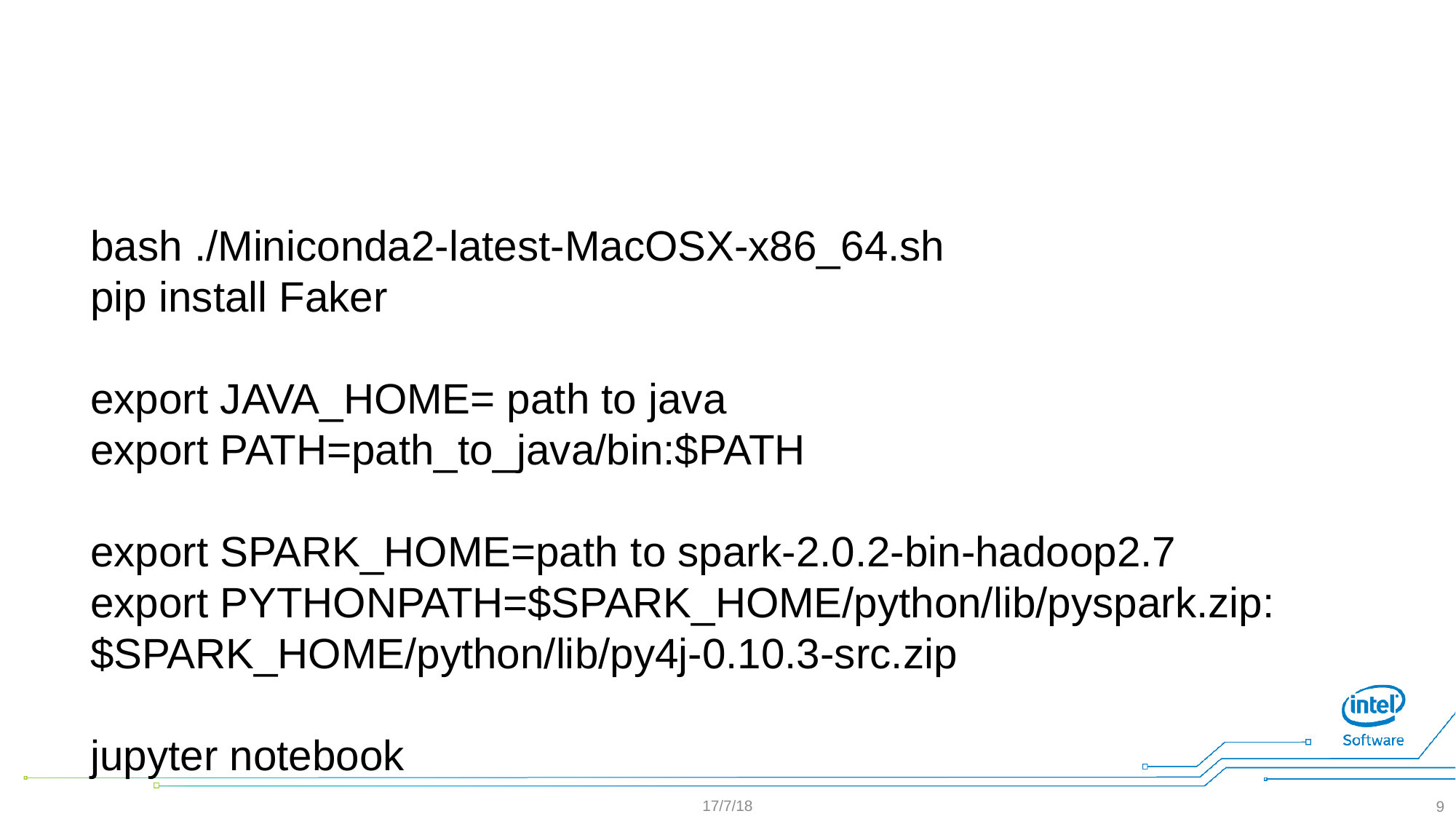

#
bash ./Miniconda2-latest-MacOSX-x86_64.sh
pip install Faker

export JAVA_HOME= path to java
export PATH=path_to_java/bin:$PATH

export SPARK_HOME=path to spark-2.0.2-bin-hadoop2.7
export PYTHONPATH=$SPARK_HOME/python/lib/pyspark.zip:$SPARK_HOME/python/lib/py4j-0.10.3-src.zip

jupyter notebook

17/7/18
9